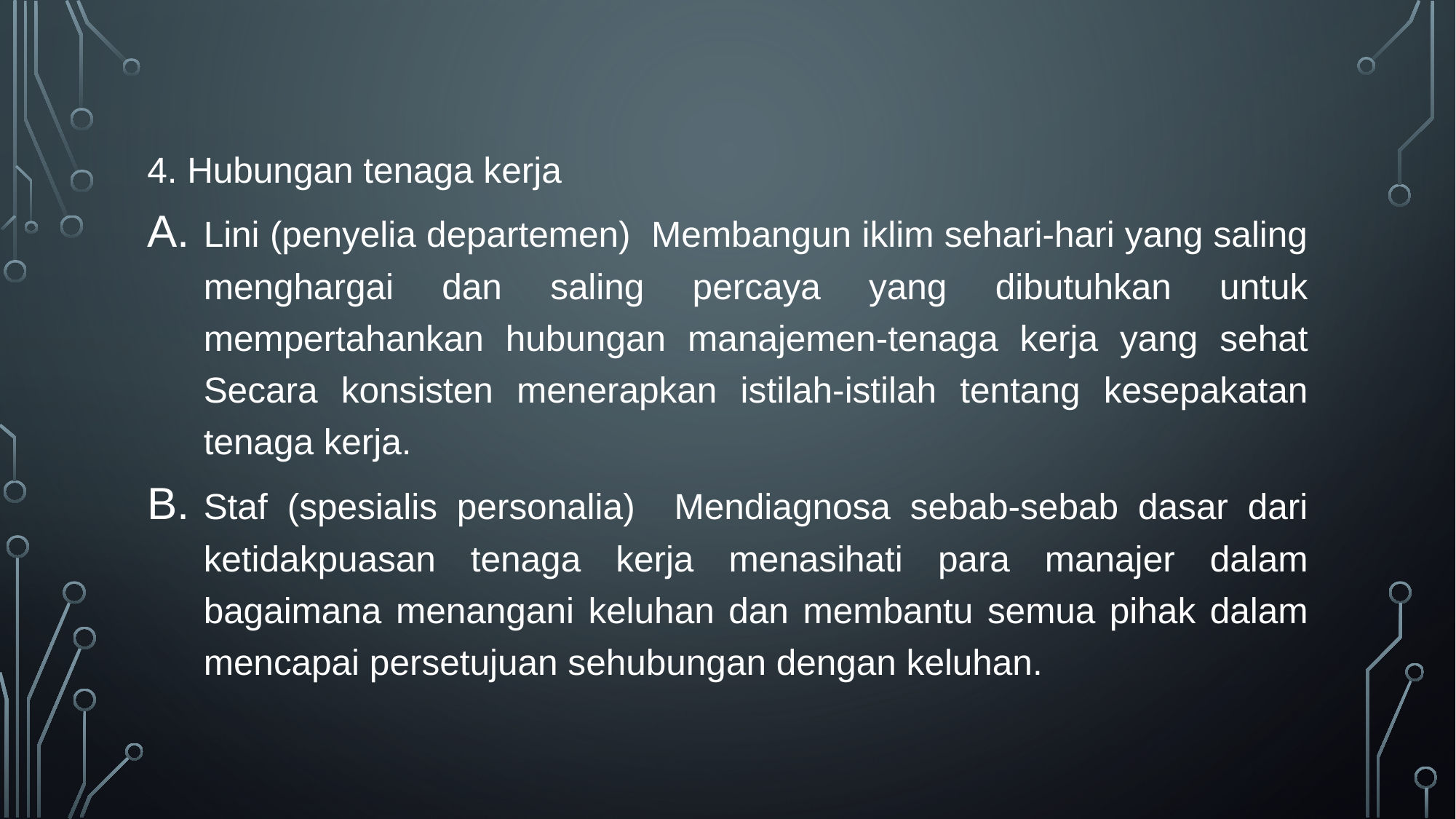

4. Hubungan tenaga kerja
Lini (penyelia departemen)  Membangun iklim sehari-hari yang saling menghargai dan saling percaya yang dibutuhkan untuk mempertahankan hubungan manajemen-tenaga kerja yang sehat Secara konsisten menerapkan istilah-istilah tentang kesepakatan tenaga kerja.
Staf (spesialis personalia)  Mendiagnosa sebab-sebab dasar dari ketidakpuasan tenaga kerja menasihati para manajer dalam bagaimana menangani keluhan dan membantu semua pihak dalam mencapai persetujuan sehubungan dengan keluhan.